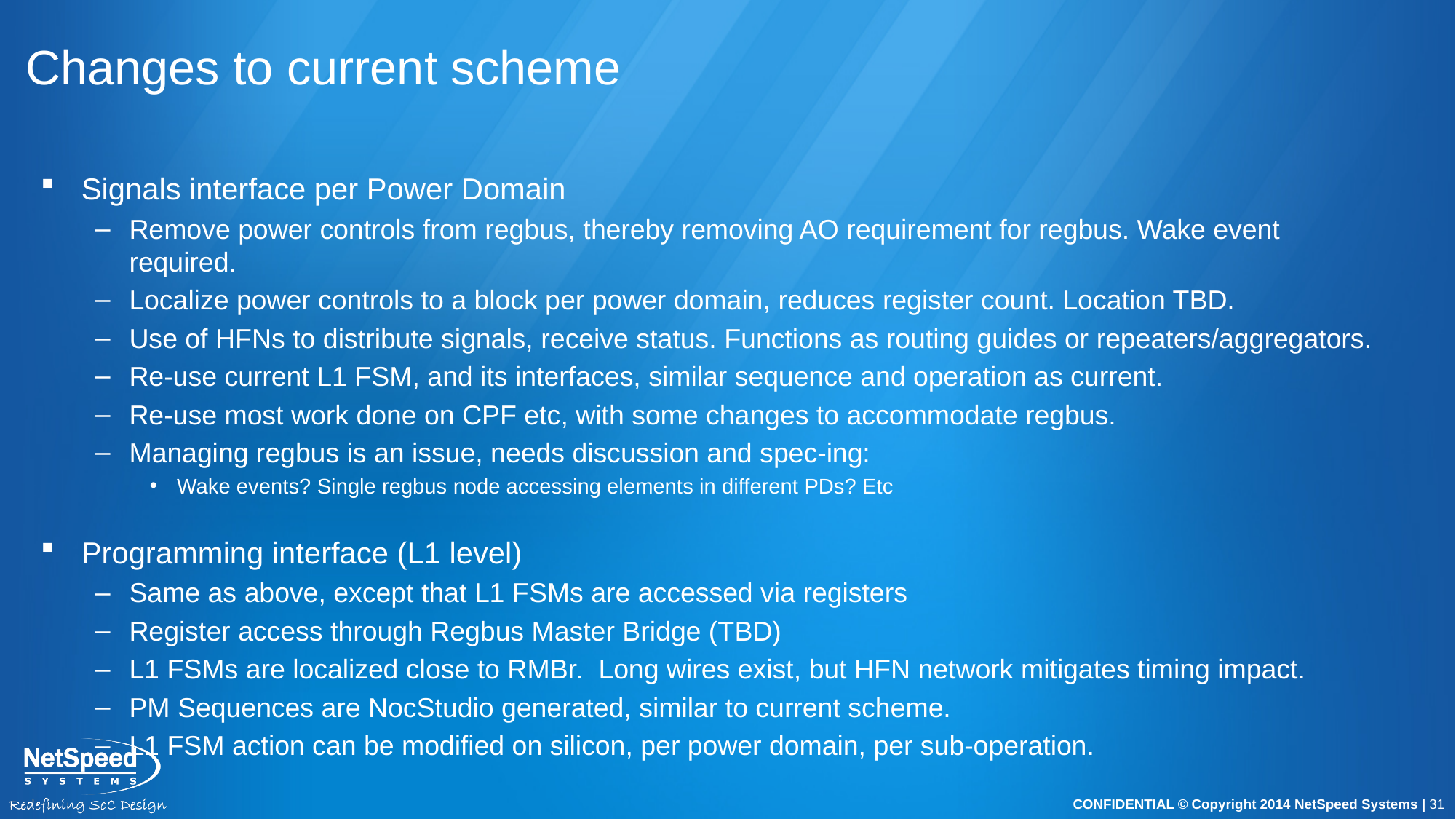

# Changes to current scheme
Signals interface per Power Domain
Remove power controls from regbus, thereby removing AO requirement for regbus. Wake event required.
Localize power controls to a block per power domain, reduces register count. Location TBD.
Use of HFNs to distribute signals, receive status. Functions as routing guides or repeaters/aggregators.
Re-use current L1 FSM, and its interfaces, similar sequence and operation as current.
Re-use most work done on CPF etc, with some changes to accommodate regbus.
Managing regbus is an issue, needs discussion and spec-ing:
Wake events? Single regbus node accessing elements in different PDs? Etc

Programming interface (L1 level)
Same as above, except that L1 FSMs are accessed via registers
Register access through Regbus Master Bridge (TBD)
L1 FSMs are localized close to RMBr.  Long wires exist, but HFN network mitigates timing impact.
PM Sequences are NocStudio generated, similar to current scheme.
L1 FSM action can be modified on silicon, per power domain, per sub-operation.